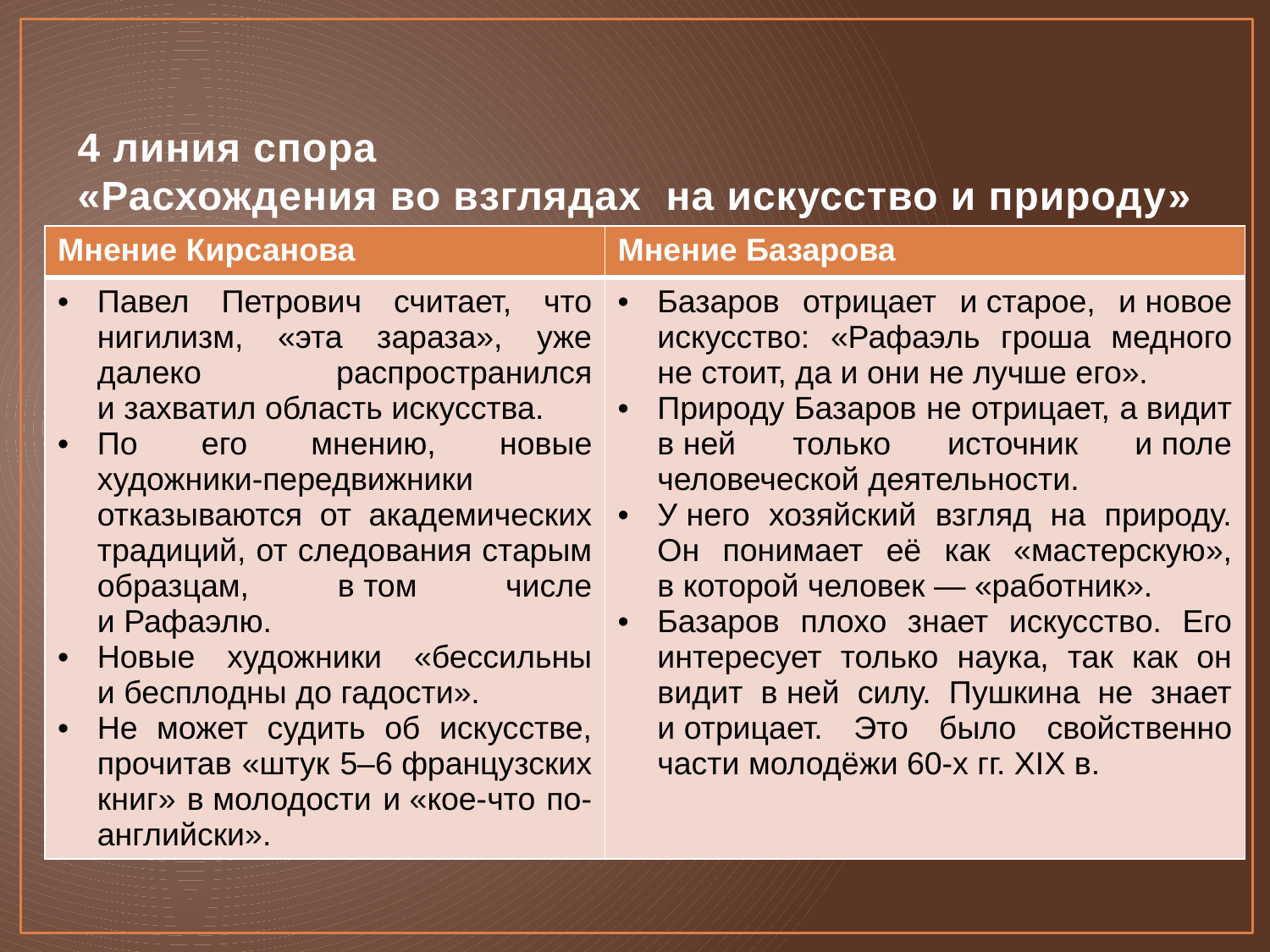

# 4 линия спора «Расхождения во взглядах  на искусство и природу»
| Мнение Кирсанова | Мнение Базарова |
| --- | --- |
| Павел Петрович считает, что нигилизм, «эта зараза», уже далеко распространился и захватил область искусства. По его мнению, новые художники-передвижники отказываются от академических традиций, от следования старым образцам, в том числе и Рафаэлю. Новые художники «бессильны и бесплодны до гадости». Не может судить об искусстве, прочитав «штук 5–6 французских книг» в молодости и «кое-что по-английски». | Базаров отрицает и старое, и новое искусство: «Рафаэль гроша медного не стоит, да и они не лучше его». Природу Базаров не отрицает, а видит в ней только источник и поле человеческой деятельности. У него хозяйский взгляд на природу. Он понимает её как «мастерскую», в которой человек — «работник». Базаров плохо знает искусство. Его интересует только наука, так как он видит в ней силу. Пушкина не знает и отрицает. Это было свойственно части молодёжи 60-х гг. XIX в. |